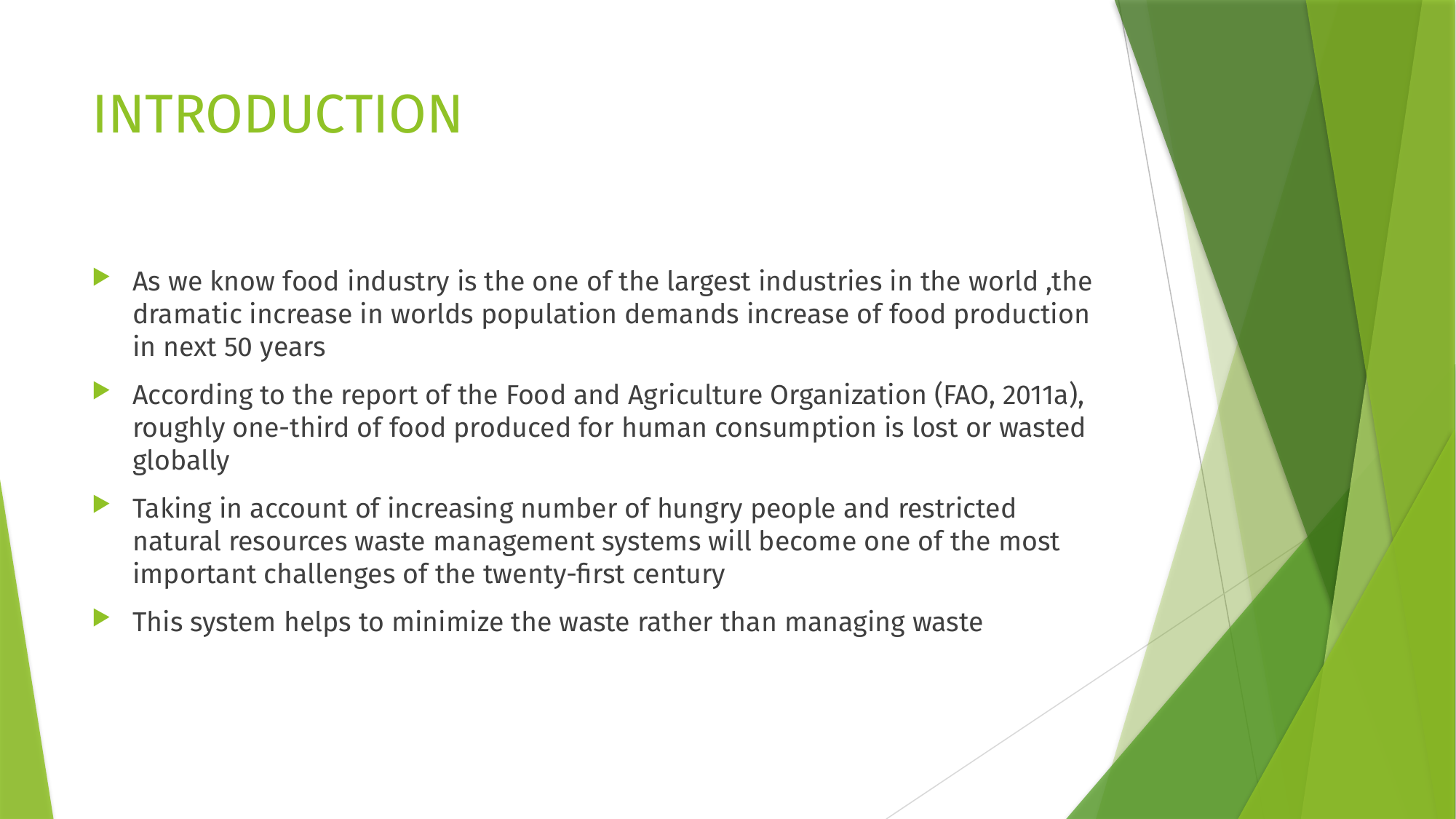

# INTRODUCTION
As we know food industry is the one of the largest industries in the world ,the dramatic increase in worlds population demands increase of food production in next 50 years
According to the report of the Food and Agriculture Organization (FAO, 2011a), roughly one-third of food produced for human consumption is lost or wasted globally
Taking in account of increasing number of hungry people and restricted natural resources waste management systems will become one of the most important challenges of the twenty-first century
This system helps to minimize the waste rather than managing waste